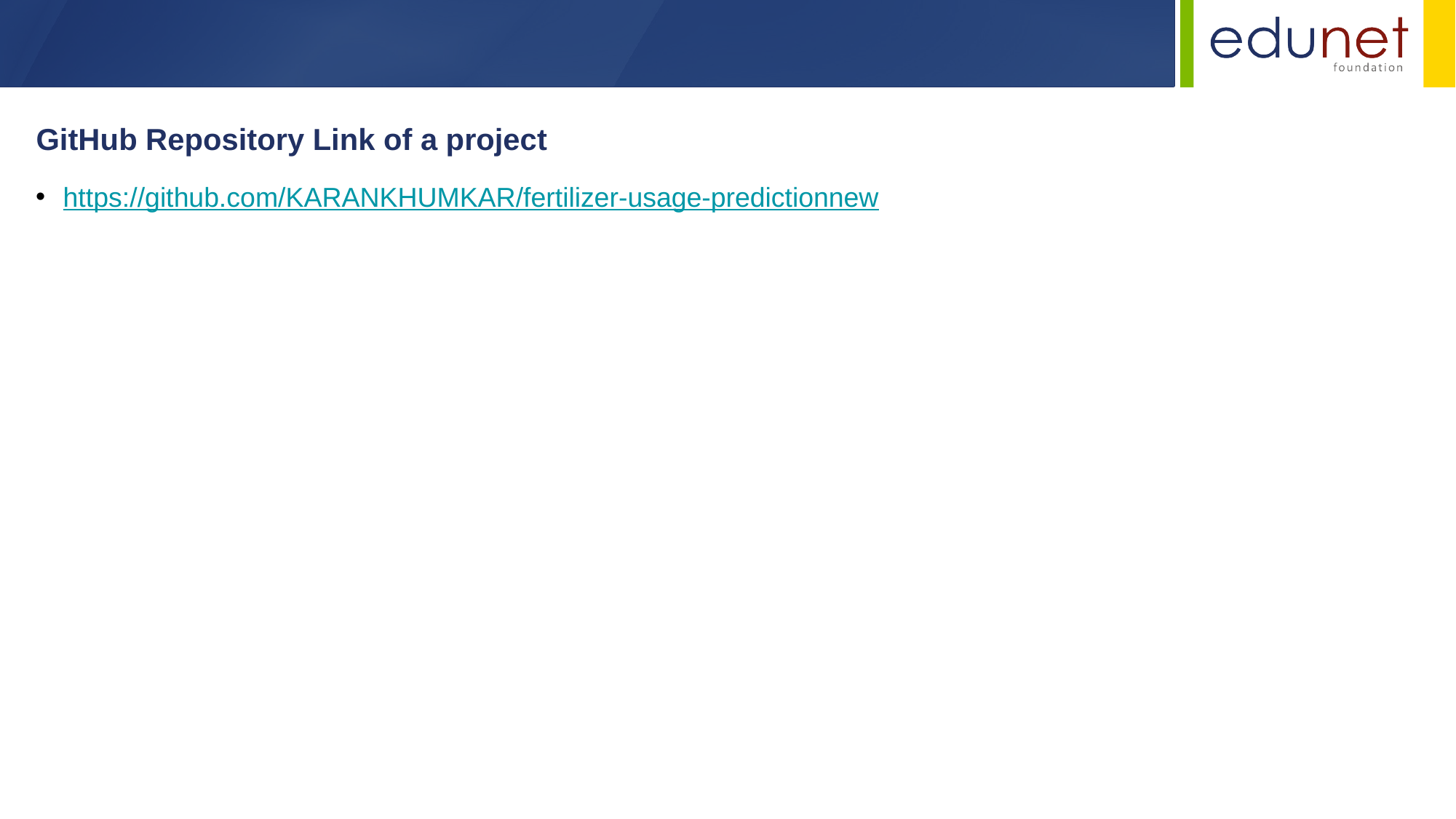

GitHub Repository Link of a project
https://github.com/KARANKHUMKAR/fertilizer-usage-predictionnew